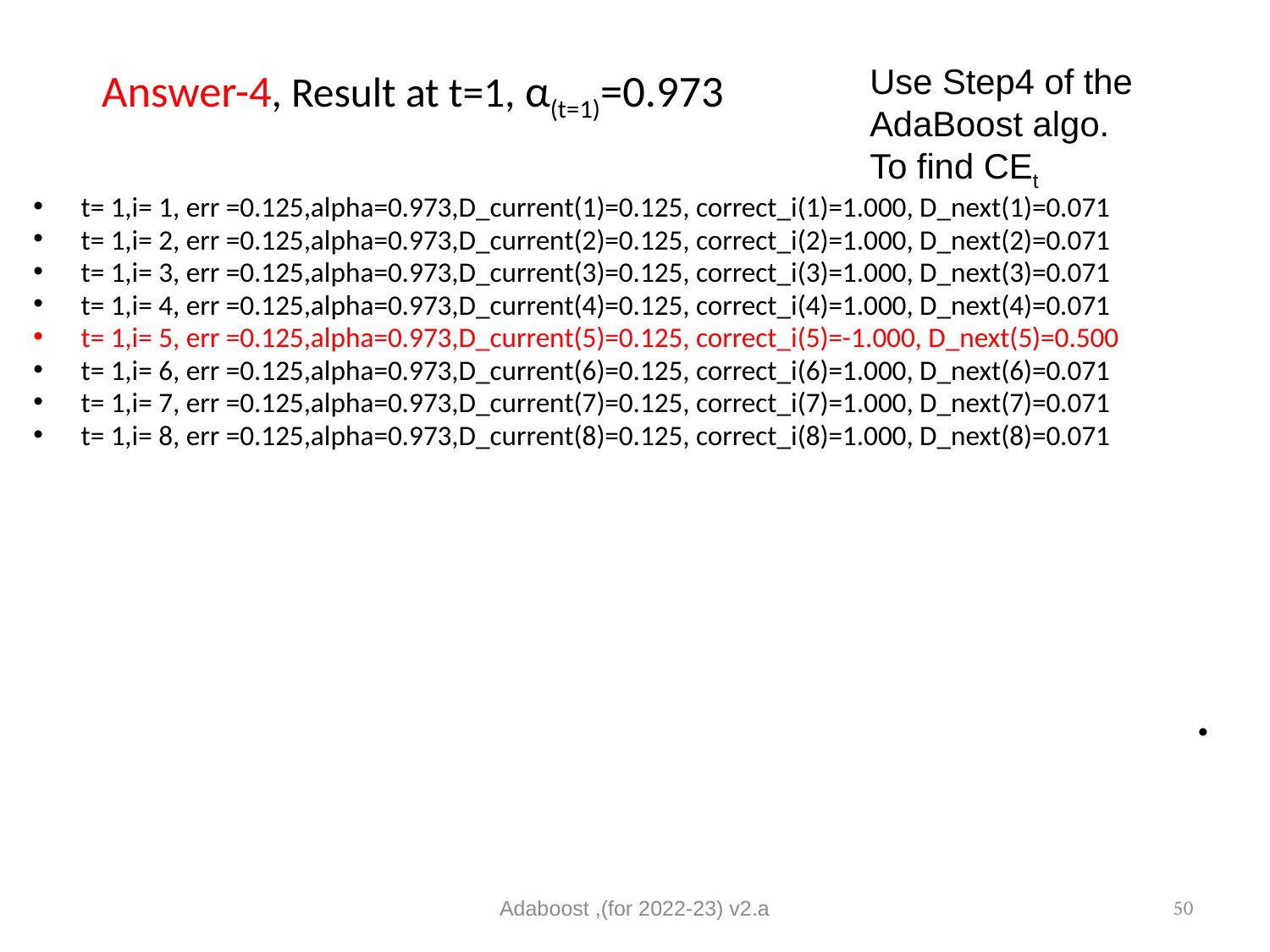

# Answer-4, Result at t=1, α(t=1)=0.973
Use Step4 of the AdaBoost algo.
To find CEt

t= 1,i= 1, err =0.125,alpha=0.973,D_current(1)=0.125, correct_i(1)=1.000, D_next(1)=0.071
t= 1,i= 2, err =0.125,alpha=0.973,D_current(2)=0.125, correct_i(2)=1.000, D_next(2)=0.071
t= 1,i= 3, err =0.125,alpha=0.973,D_current(3)=0.125, correct_i(3)=1.000, D_next(3)=0.071
t= 1,i= 4, err =0.125,alpha=0.973,D_current(4)=0.125, correct_i(4)=1.000, D_next(4)=0.071
t= 1,i= 5, err =0.125,alpha=0.973,D_current(5)=0.125, correct_i(5)=-1.000, D_next(5)=0.500
t= 1,i= 6, err =0.125,alpha=0.973,D_current(6)=0.125, correct_i(6)=1.000, D_next(6)=0.071
t= 1,i= 7, err =0.125,alpha=0.973,D_current(7)=0.125, correct_i(7)=1.000, D_next(7)=0.071
t= 1,i= 8, err =0.125,alpha=0.973,D_current(8)=0.125, correct_i(8)=1.000, D_next(8)=0.071

Adaboost ,(for 2022-23) v2.a
50